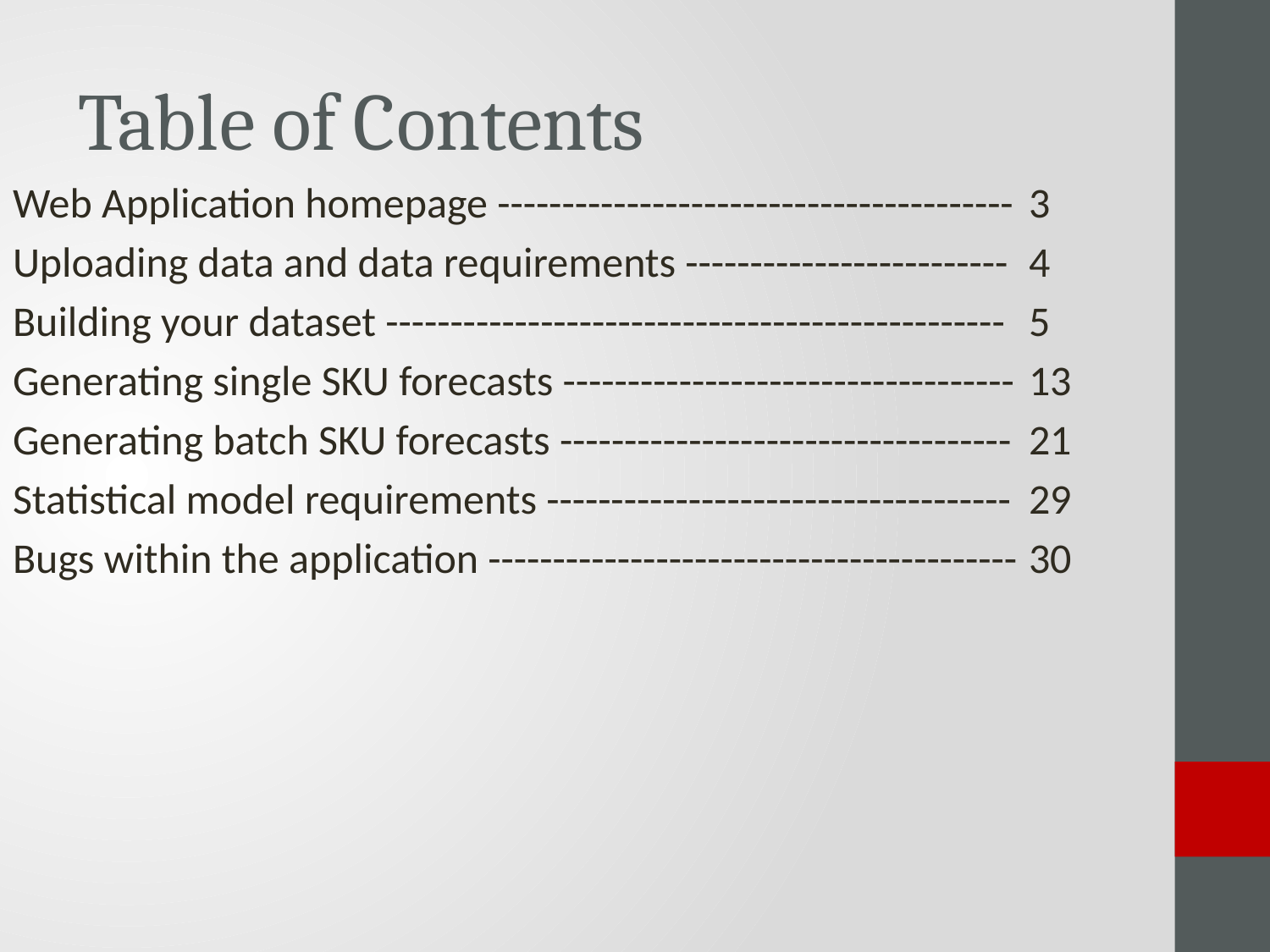

# Table of Contents
Web Application homepage ---------------------------------------- 	3
Uploading data and data requirements -------------------------	4
Building your dataset ------------------------------------------------	5
Generating single SKU forecasts -----------------------------------	13
Generating batch SKU forecasts -----------------------------------	21
Statistical model requirements ------------------------------------	29
Bugs within the application -----------------------------------------	30